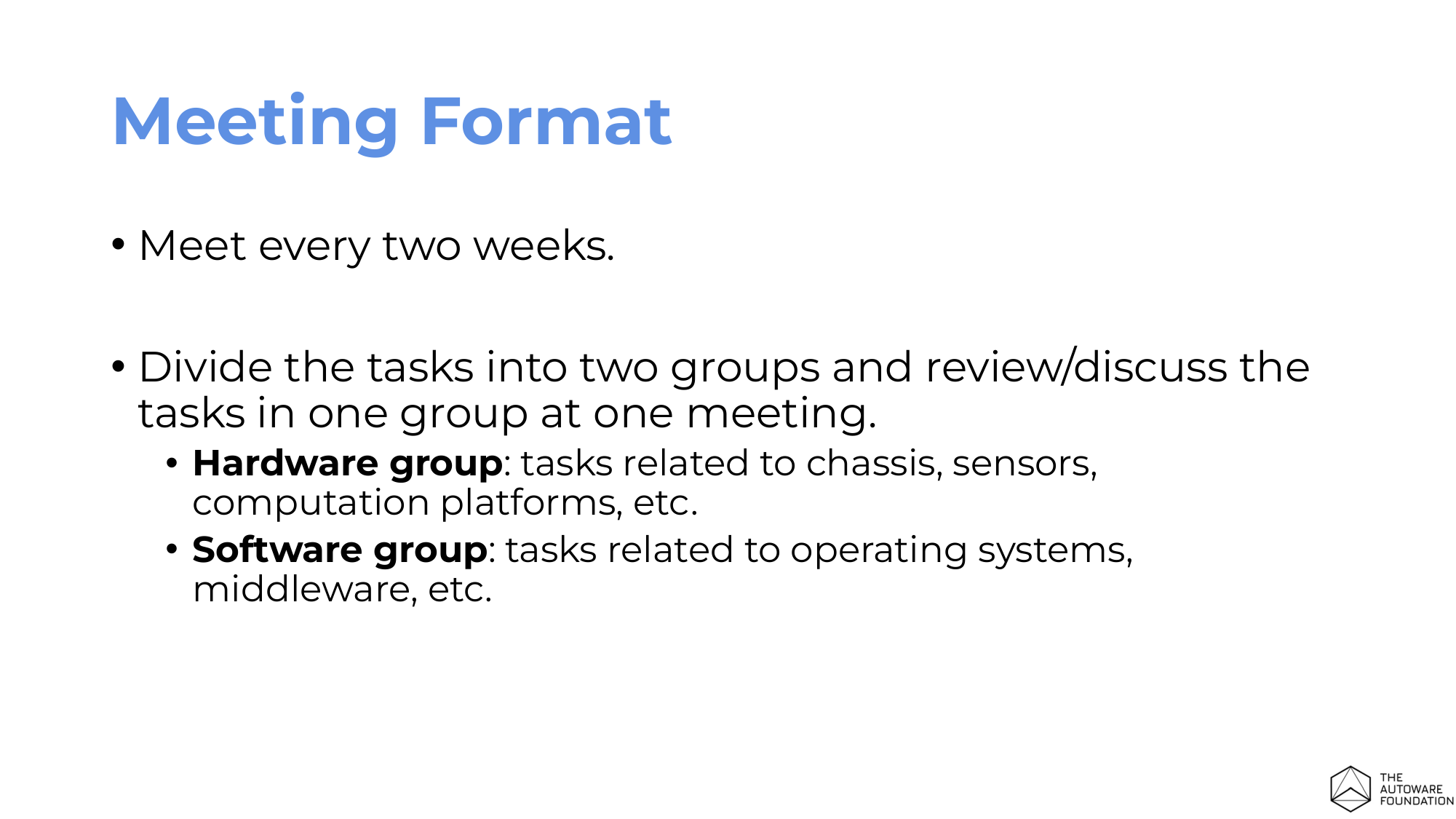

# Meeting Format
Meet every two weeks.

Divide the tasks into two groups and review/discuss the tasks in one group at one meeting.
Hardware group: tasks related to chassis, sensors, computation platforms, etc.
Software group: tasks related to operating systems, middleware, etc.